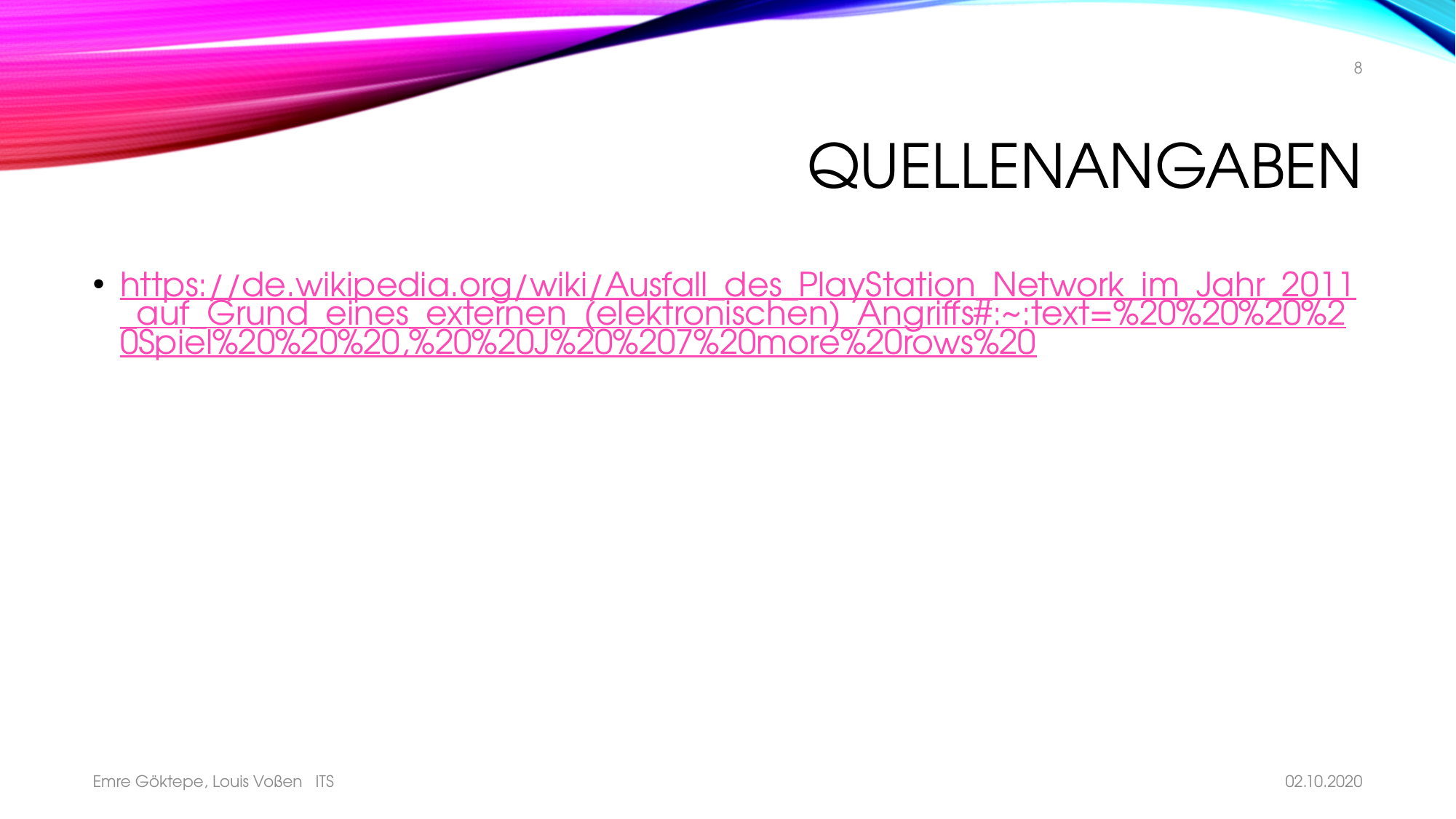

8
# Quellenangaben
https://de.wikipedia.org/wiki/Ausfall_des_PlayStation_Network_im_Jahr_2011_auf_Grund_eines_externen_(elektronischen)_Angriffs#:~:text=%20%20%20%20Spiel%20%20%20,%20%20J%20%207%20more%20rows%20

Emre Göktepe, Louis Voßen   ITS
02.10.2020